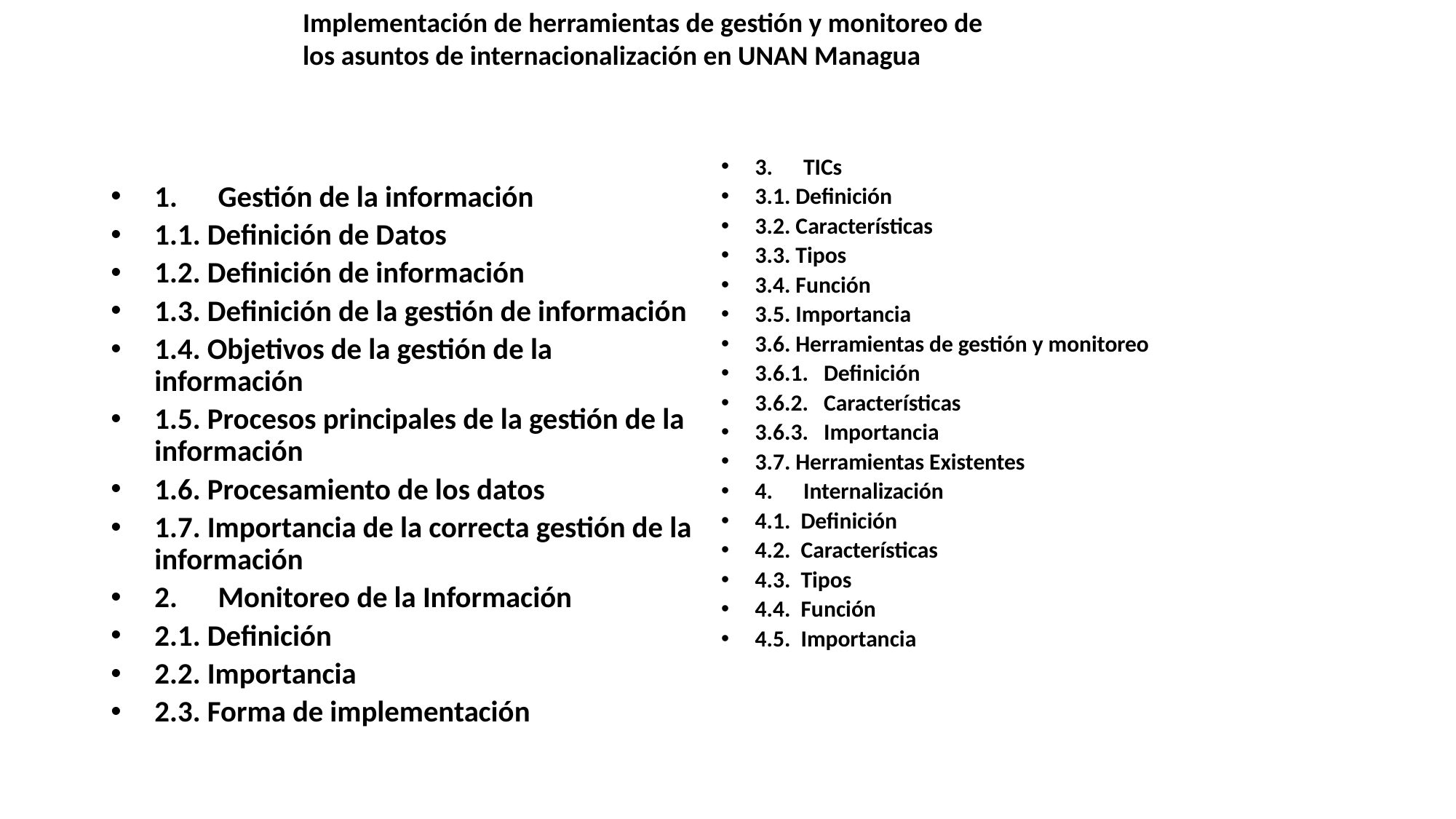

Implementación de herramientas de gestión y monitoreo de los asuntos de internacionalización en UNAN Managua
3.      TICs
3.1. Definición
3.2. Características
3.3. Tipos
3.4. Función
3.5. Importancia
3.6. Herramientas de gestión y monitoreo
3.6.1.   Definición
3.6.2.   Características
3.6.3.   Importancia
3.7. Herramientas Existentes
4.      Internalización
4.1.  Definición
4.2.  Características
4.3.  Tipos
4.4.  Función
4.5.  Importancia

1.      Gestión de la información
1.1. Definición de Datos
1.2. Definición de información
1.3. Definición de la gestión de información
1.4. Objetivos de la gestión de la información
1.5. Procesos principales de la gestión de la información
1.6. Procesamiento de los datos
1.7. Importancia de la correcta gestión de la información
2.      Monitoreo de la Información
2.1. Definición
2.2. Importancia
2.3. Forma de implementación